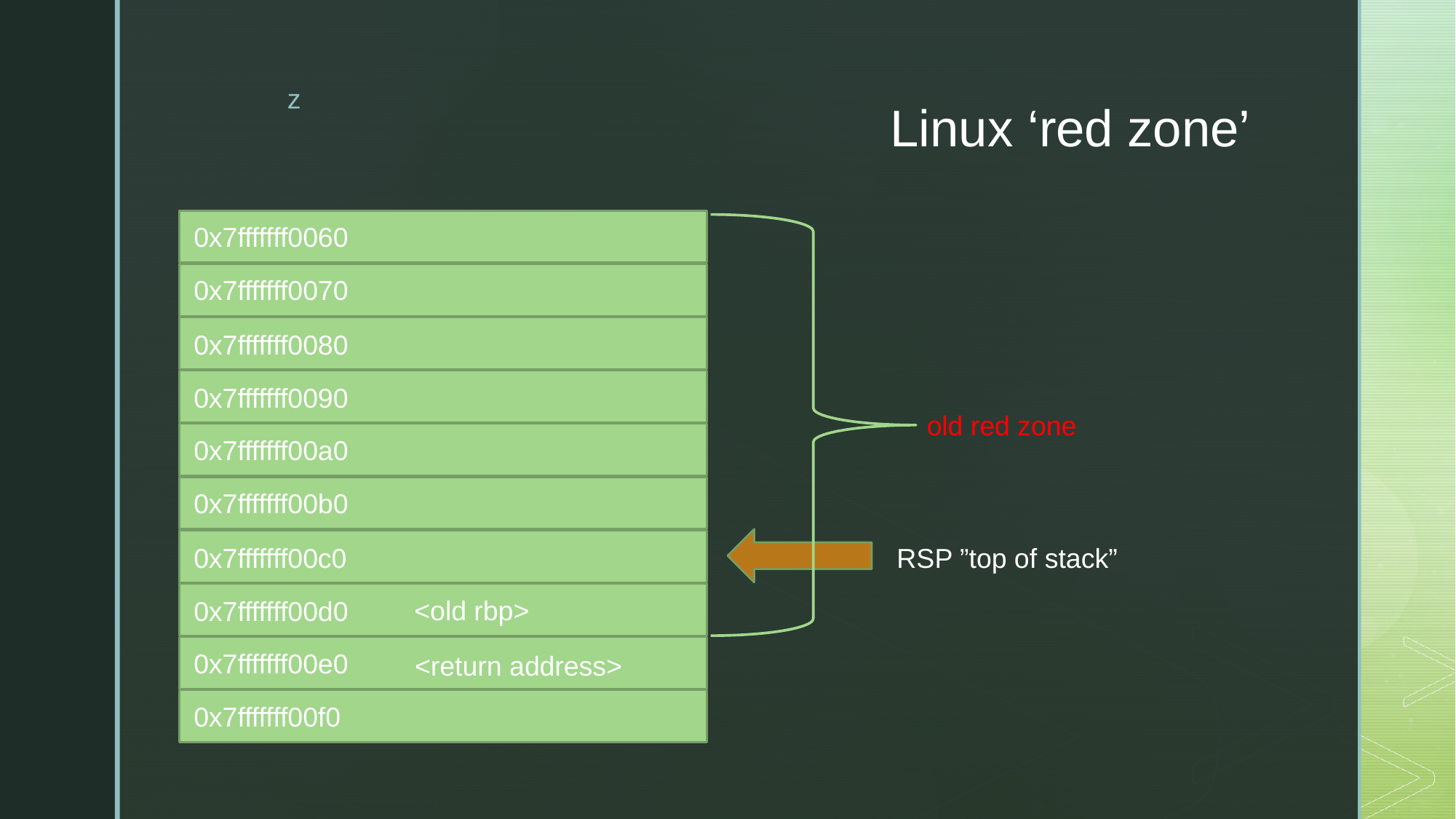

# Linux ‘red zone’

0x7fffffff0060

0x7fffffff0070

0x7fffffff0080

0x7fffffff0090
old red zone

0x7fffffff00a0

0x7fffffff00b0

RSP ”top of stack”
0x7fffffff00c0

<old rbp>
0x7fffffff00d0

0x7fffffff00e0
<return address>

0x7fffffff00f0